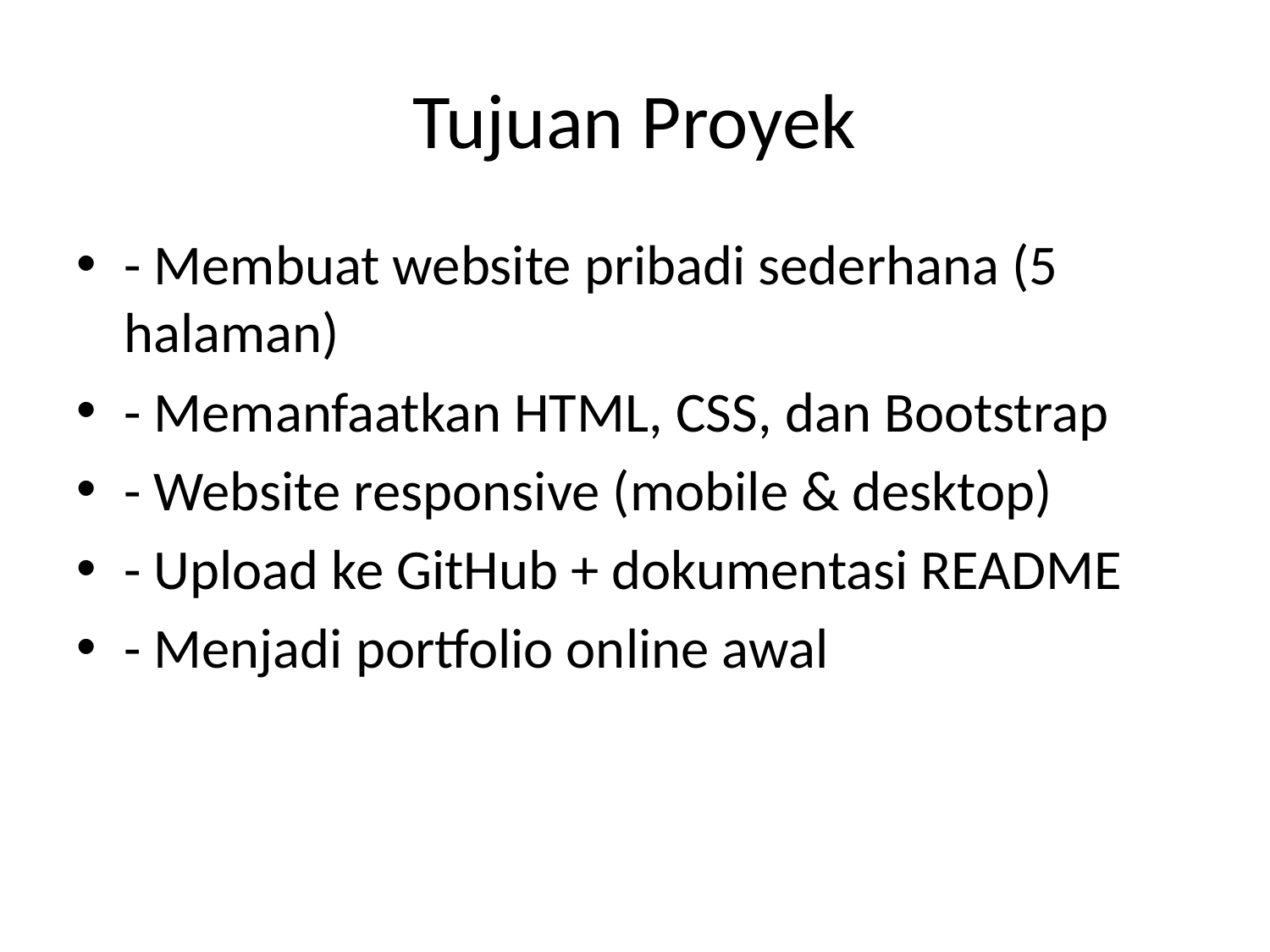

# Tujuan Proyek
- Membuat website pribadi sederhana (5 halaman)
- Memanfaatkan HTML, CSS, dan Bootstrap
- Website responsive (mobile & desktop)
- Upload ke GitHub + dokumentasi README
- Menjadi portfolio online awal